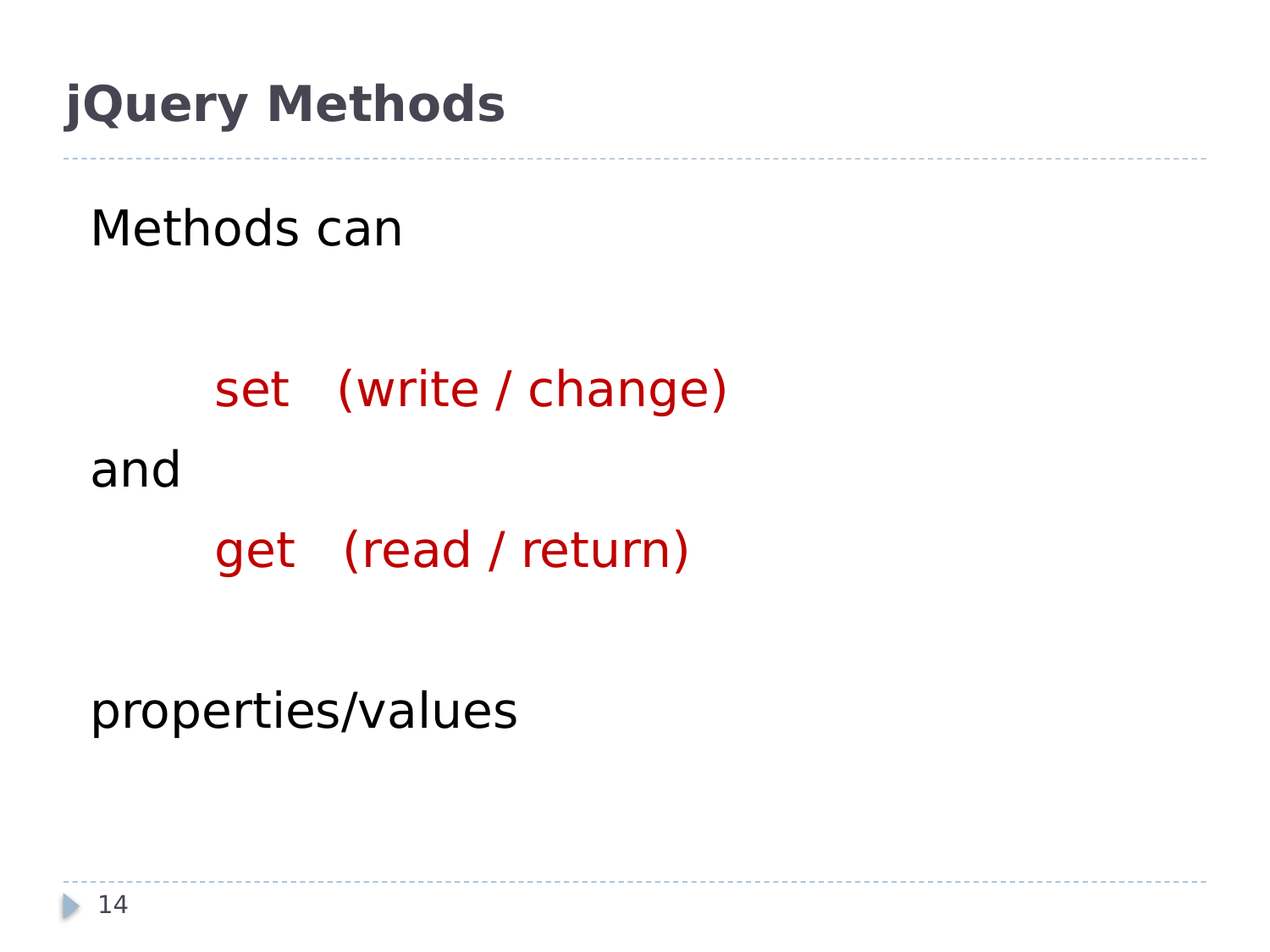

# jQuery Methods
Methods can

        set   (write / change)
and
        get   (read / return)

properties/values

14